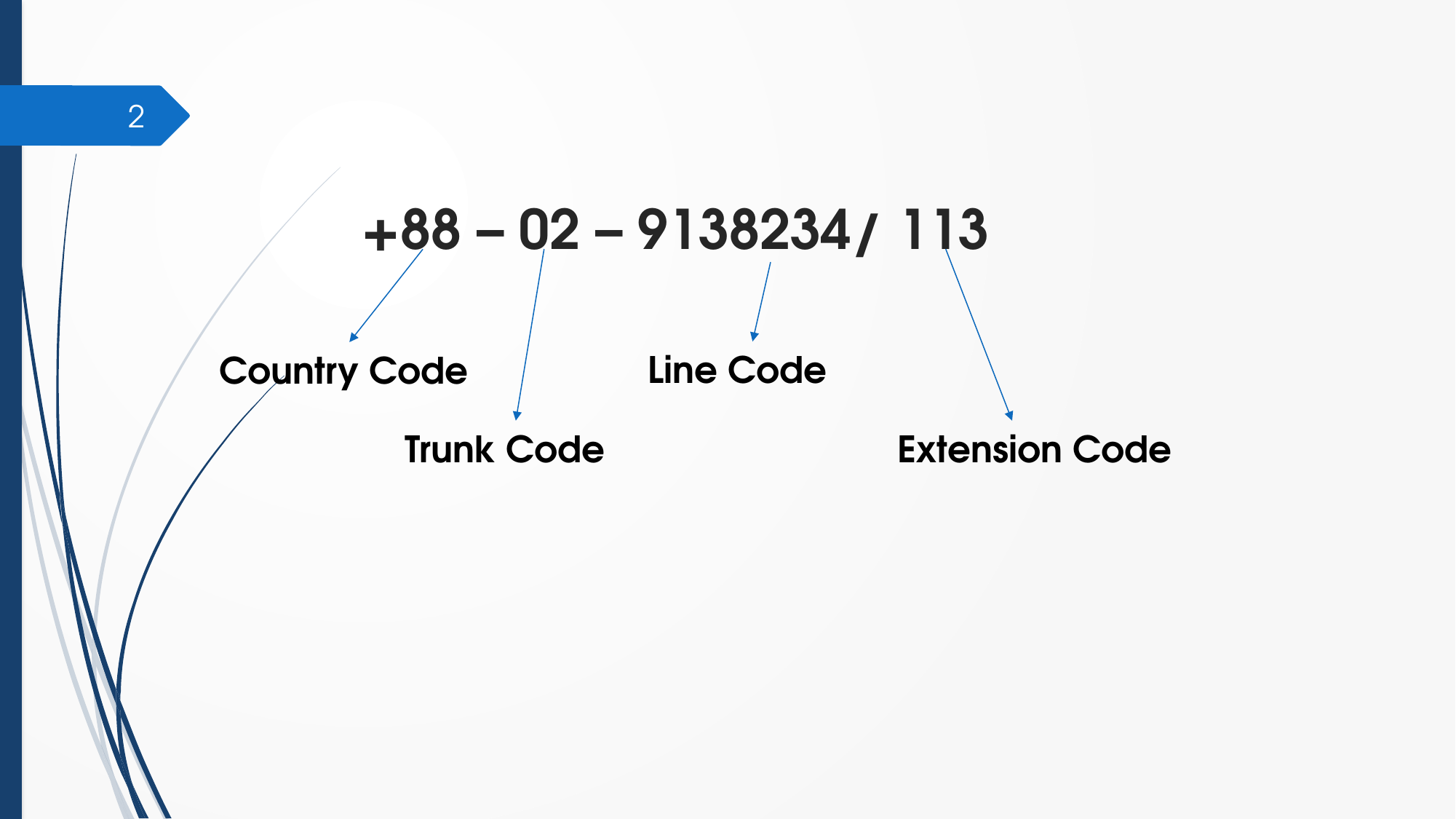

2
# +88 – 02 – 9138234/ 113
Line Code
Country Code
Trunk Code
Extension Code